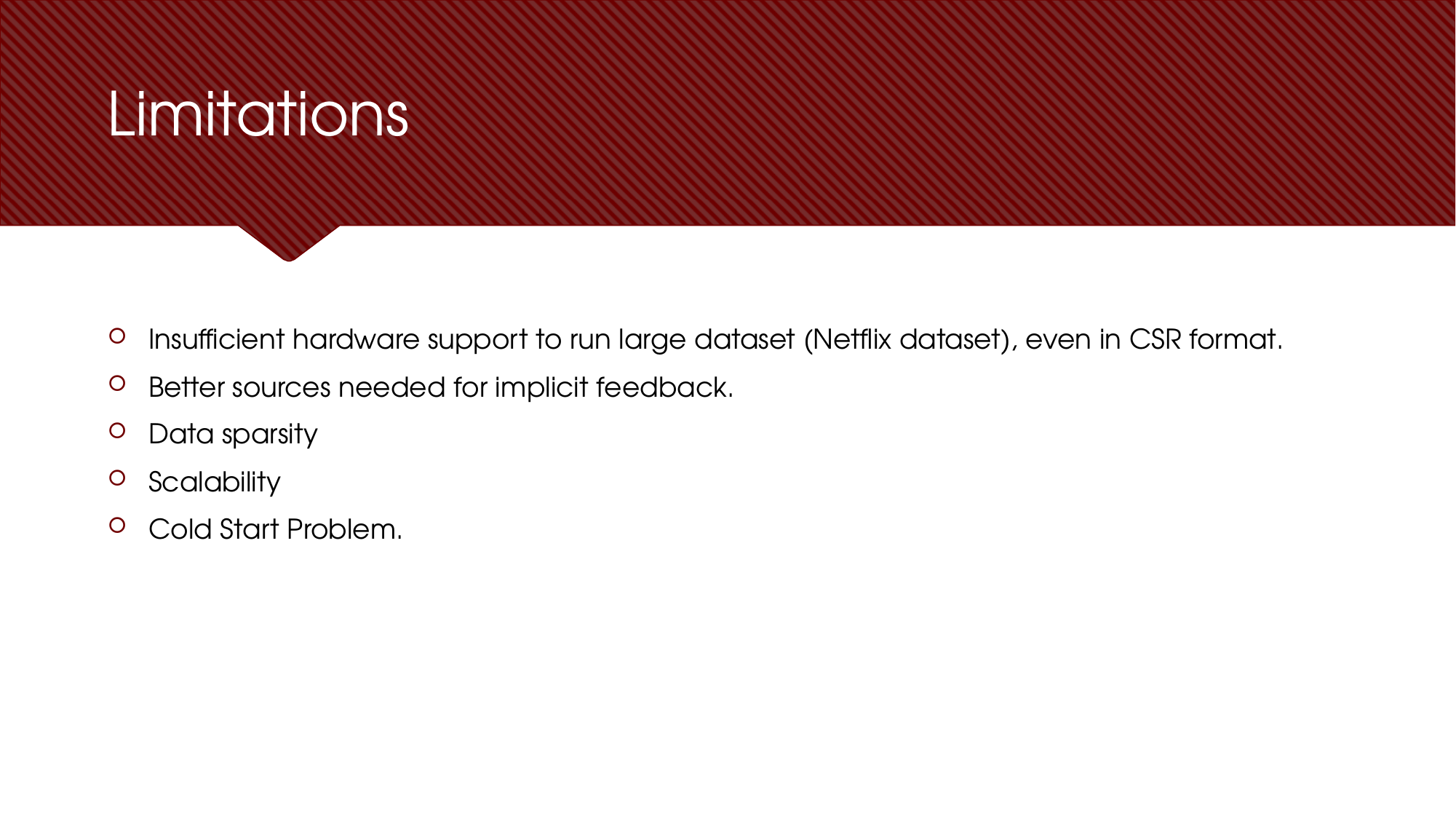

# Limitations

Insufficient hardware support to run large dataset (Netflix dataset), even in CSR format.
Better sources needed for implicit feedback.
Data sparsity
Scalability
Cold Start Problem.